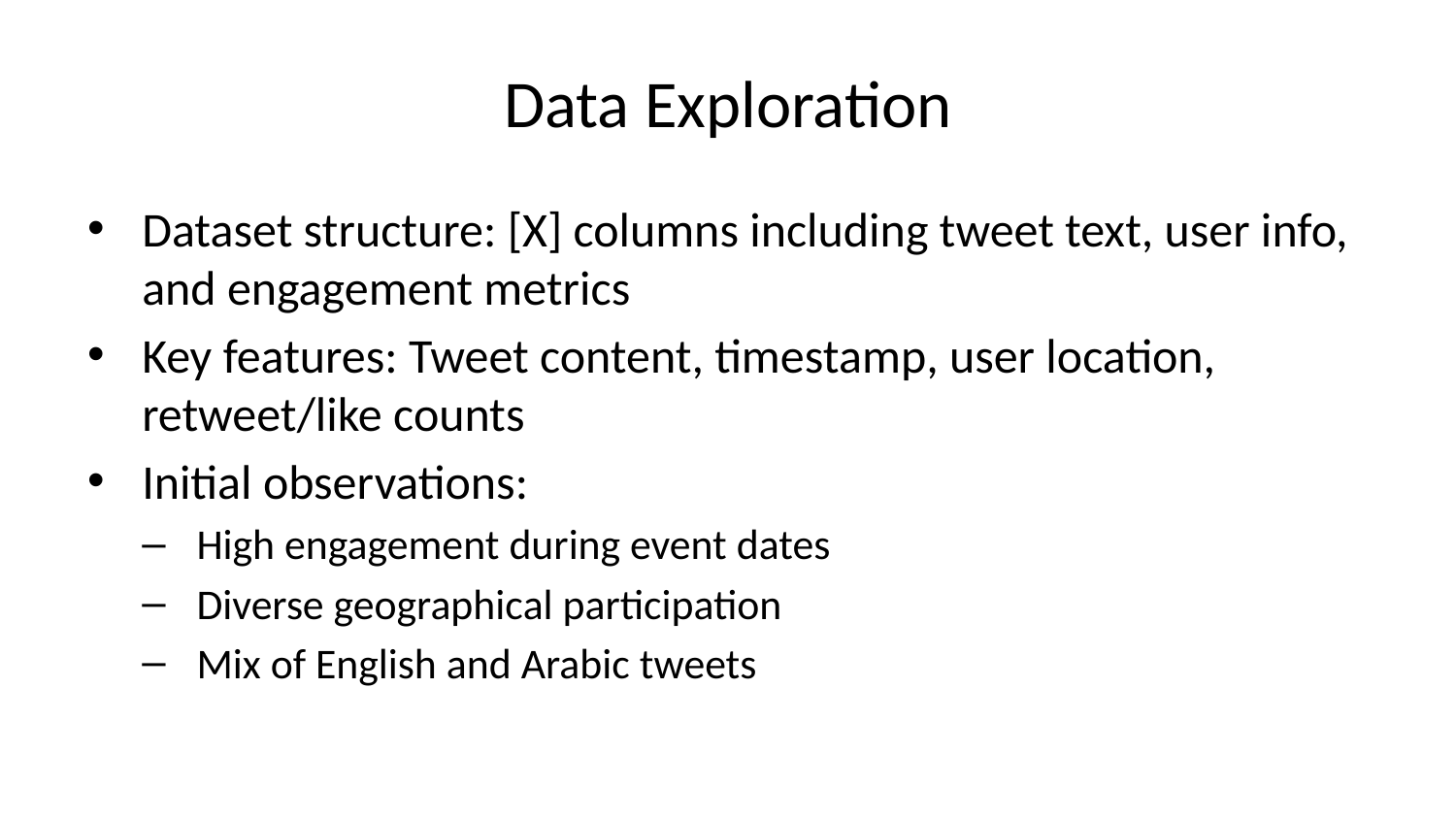

# Data Exploration
Dataset structure: [X] columns including tweet text, user info, and engagement metrics
Key features: Tweet content, timestamp, user location, retweet/like counts
Initial observations:
High engagement during event dates
Diverse geographical participation
Mix of English and Arabic tweets